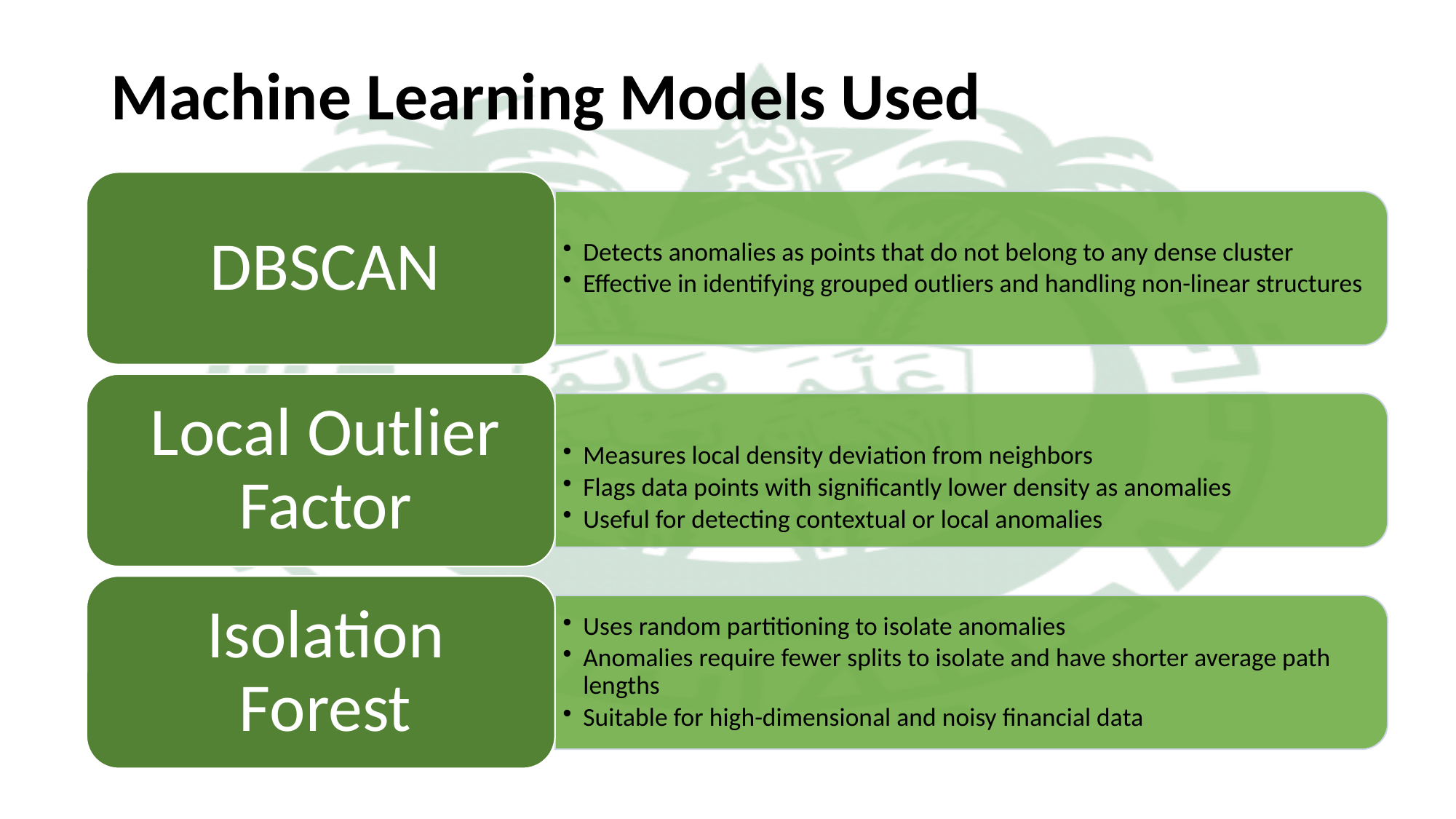

# Machine Learning Models Used
Detects anomalies as points that do not belong to any dense cluster
Effective in identifying grouped outliers and handling non-linear structures
DBSCAN

Measures local density deviation from neighbors
Flags data points with significantly lower density as anomalies
Useful for detecting contextual or local anomalies
Local Outlier Factor
Uses random partitioning to isolate anomalies
Anomalies require fewer splits to isolate and have shorter average path lengths
Suitable for high-dimensional and noisy financial data
Isolation Forest